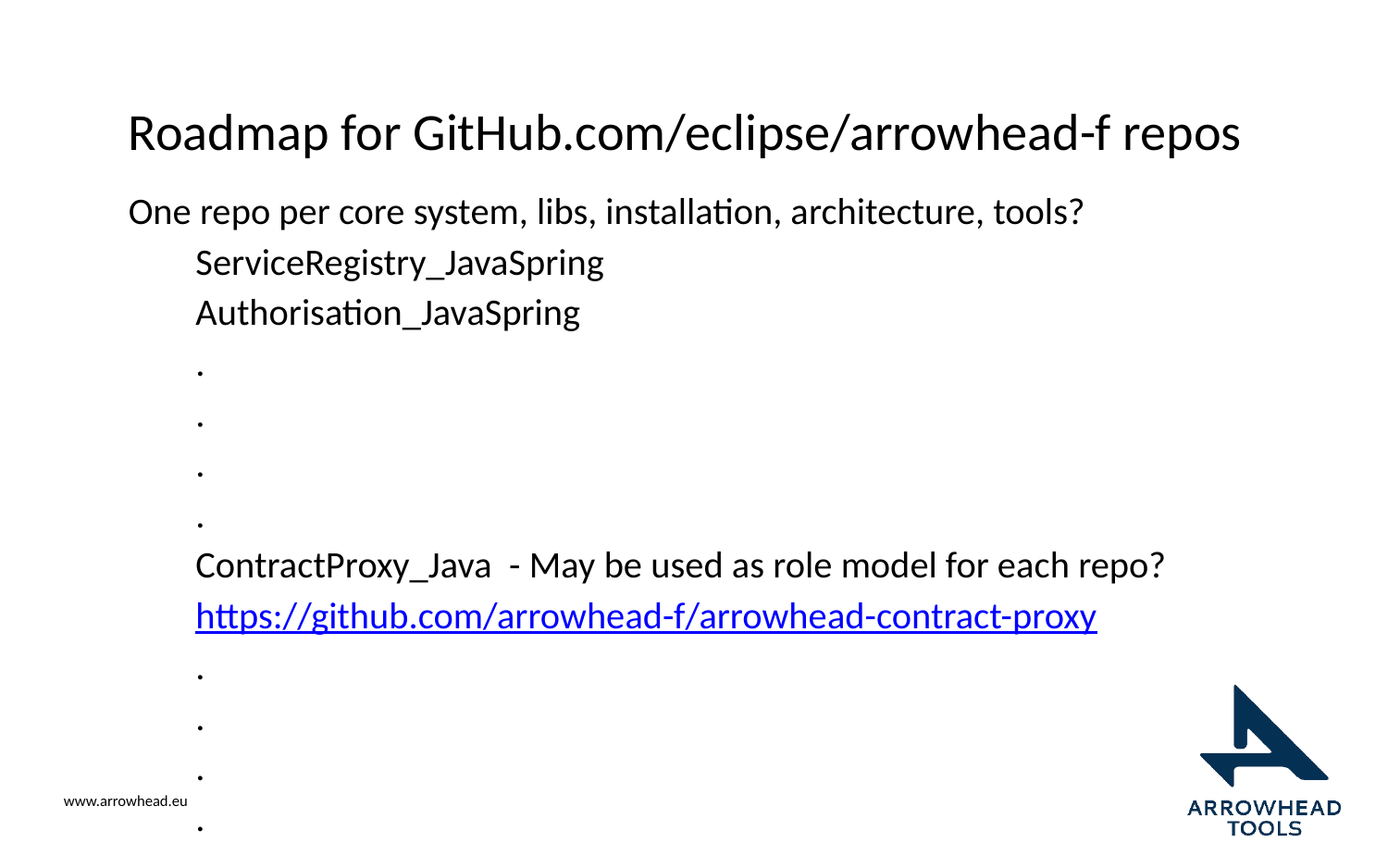

# Roadmap for GitHub.com/eclipse/arrowhead-f repos
One repo per core system, libs, installation, architecture, tools?
ServiceRegistry_JavaSpring
Authorisation_JavaSpring
.
.
.
.
ContractProxy_Java  - May be used as role model for each repo?
https://github.com/arrowhead-f/arrowhead-contract-proxy
.
.
.
.